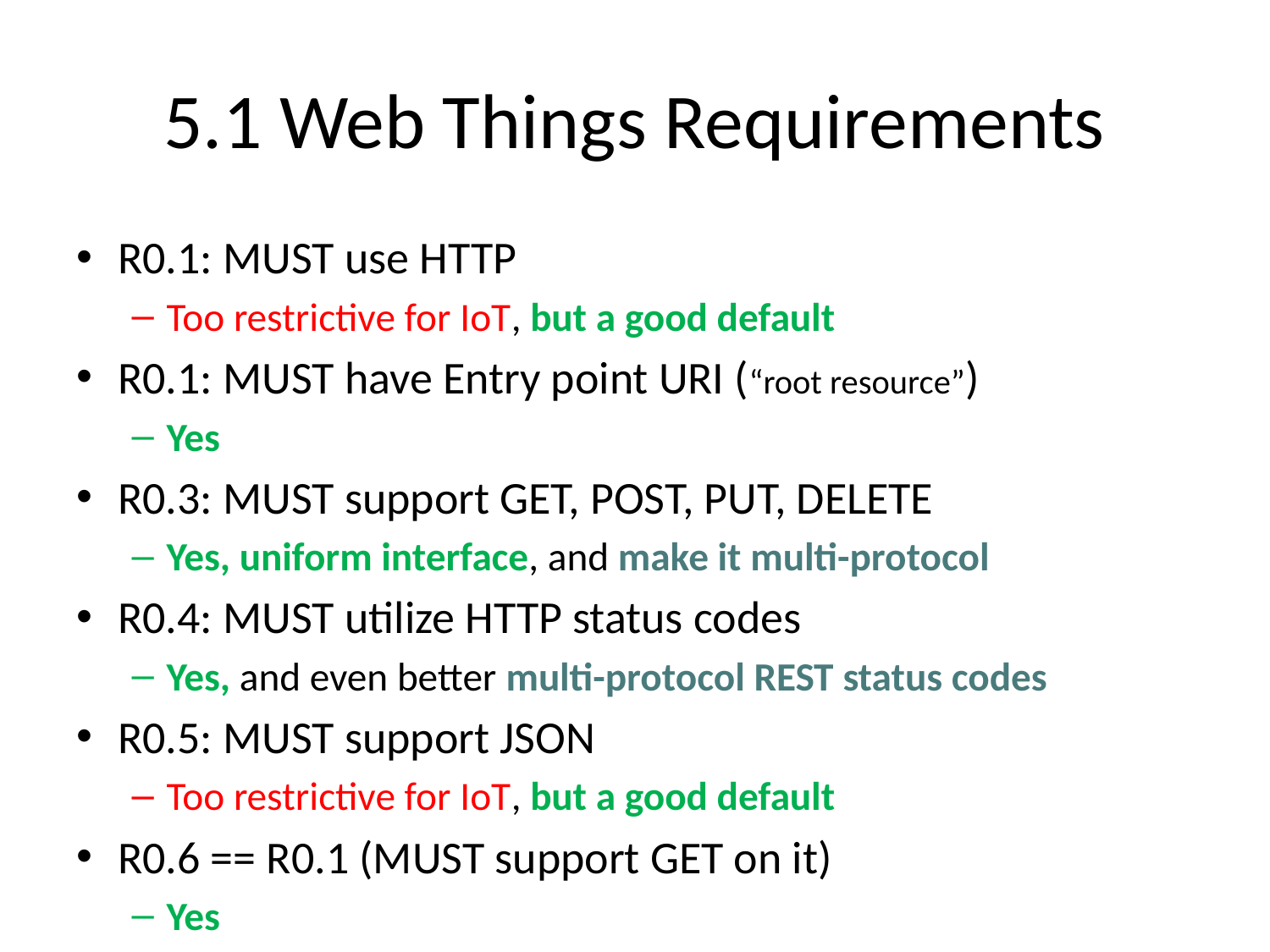

# 5.1 Web Things Requirements
R0.1: MUST use HTTP
Too restrictive for IoT, but a good default
R0.1: MUST have Entry point URI (“root resource”)
Yes
R0.3: MUST support GET, POST, PUT, DELETE
Yes, uniform interface, and make it multi-protocol
R0.4: MUST utilize HTTP status codes
Yes, and even better multi-protocol REST status codes
R0.5: MUST support JSON
Too restrictive for IoT, but a good default
R0.6 == R0.1 (MUST support GET on it)
Yes